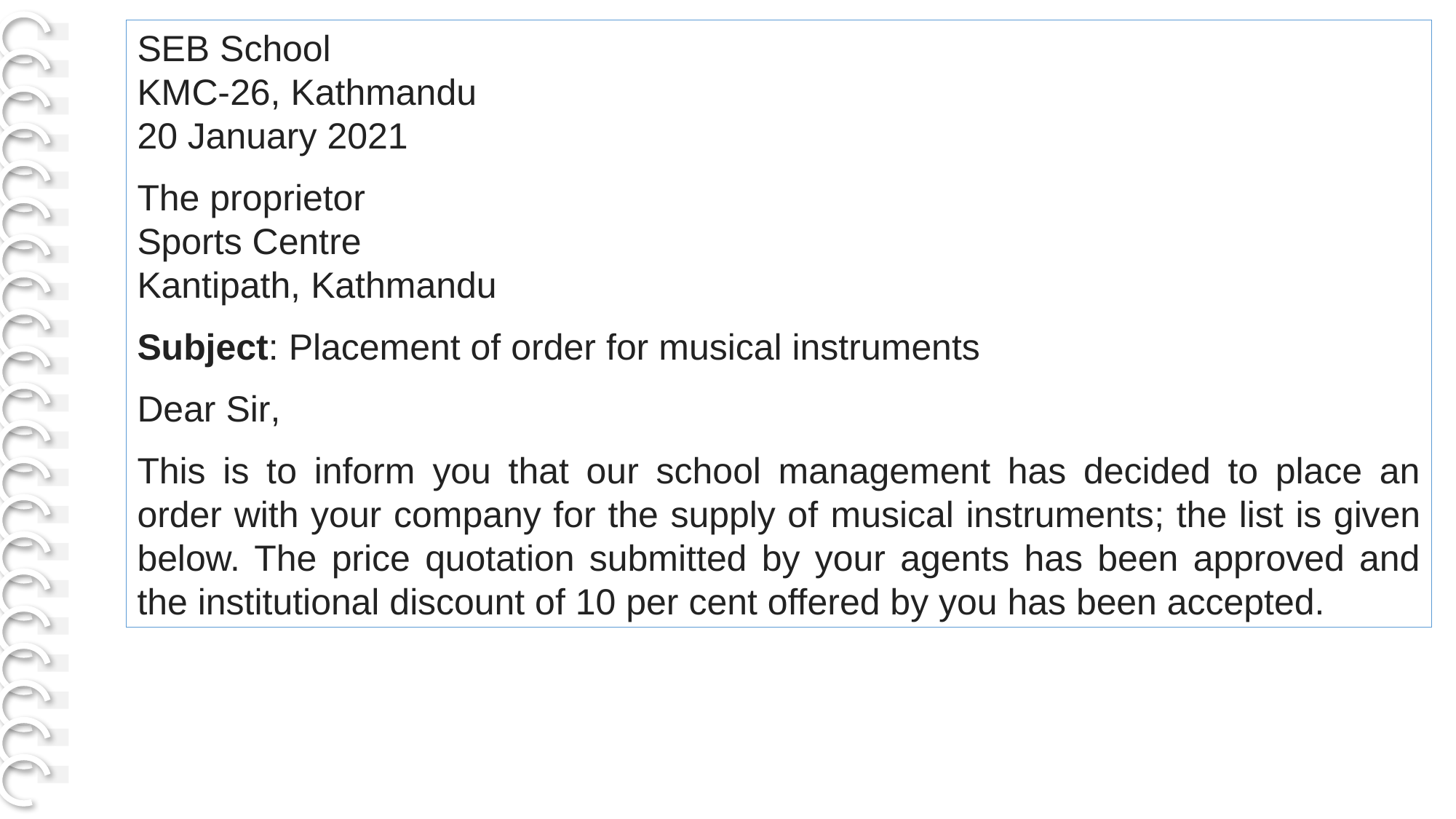

SEB School
KMC-26, Kathmandu
20 January 2021
The proprietor
Sports Centre
Kantipath, Kathmandu
Subject: Placement of order for musical instruments
Dear Sir,
This is to inform you that our school management has decided to place an order with your company for the supply of musical instruments; the list is given below. The price quotation submitted by your agents has been approved and the institutional discount of 10 per cent offered by you has been accepted.